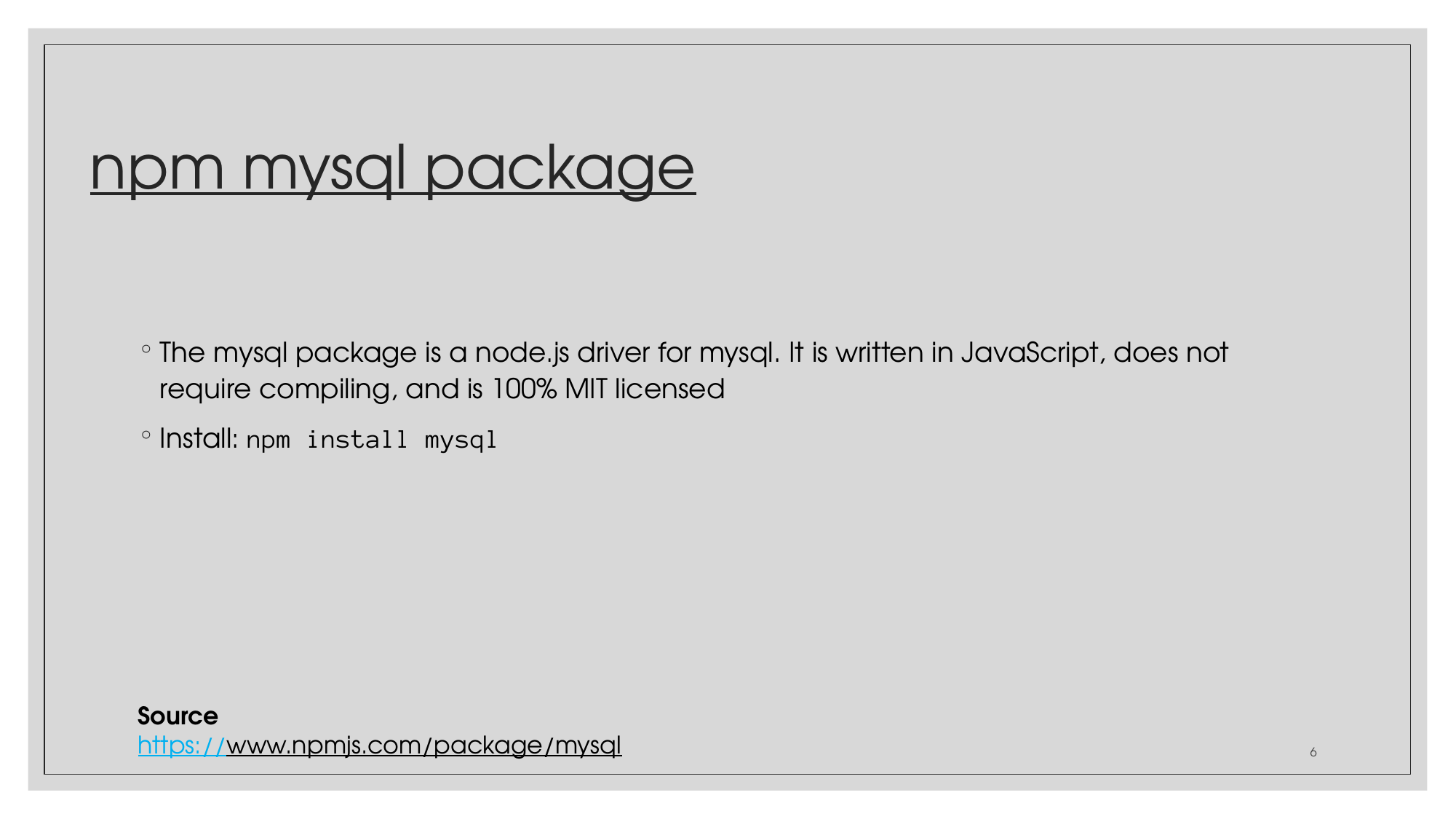

# npm mysql package
The mysql package is a node.js driver for mysql. It is written in JavaScript, does not require compiling, and is 100% MIT licensed
Install: npm install mysql

Source
https://www.npmjs.com/package/mysql
6